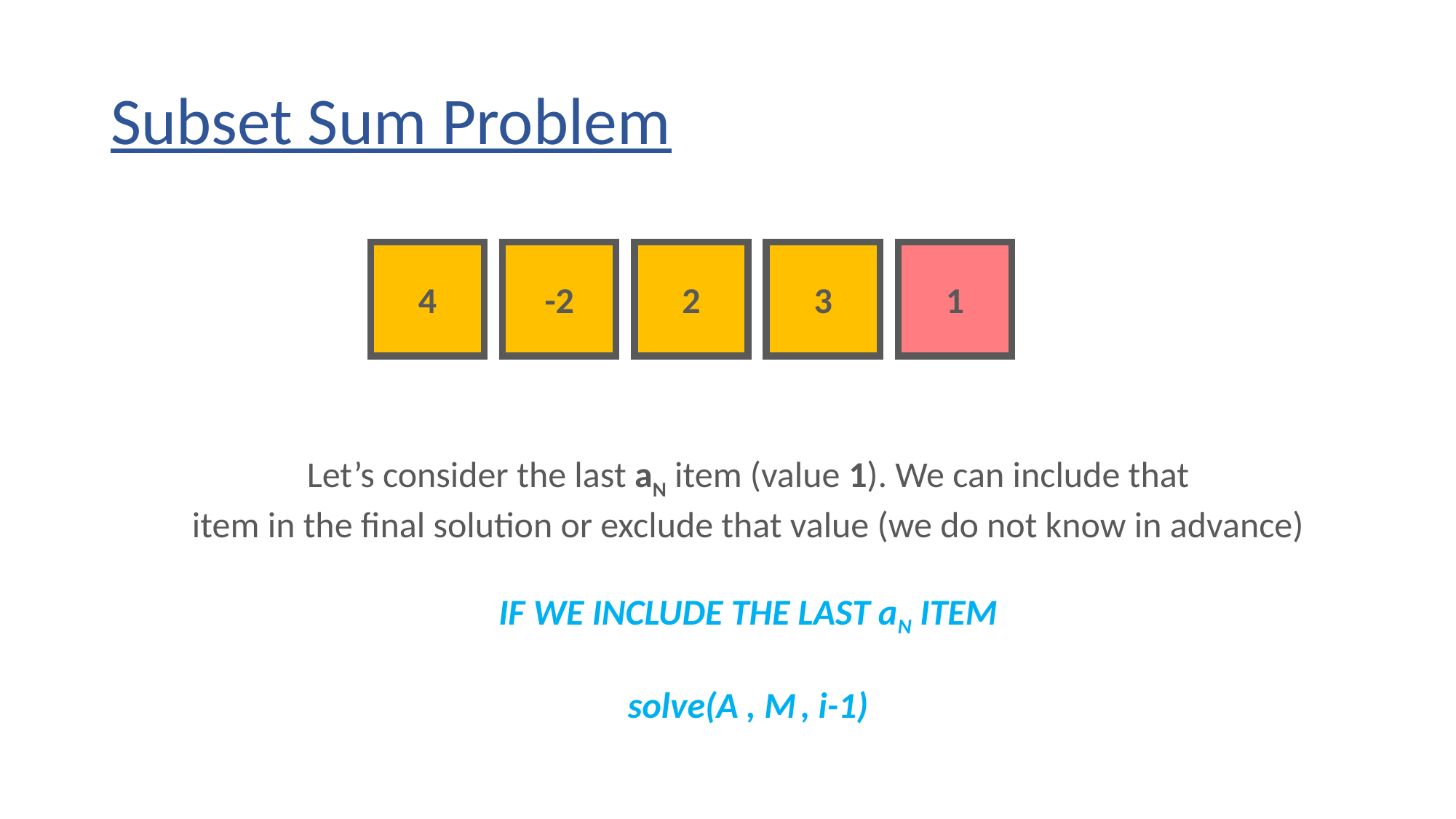

# Subset Sum Problem
4
-2
2
3
1
Let’s consider the last aN item (value 1). We can include that
item in the final solution or exclude that value (we do not know in advance)

IF WE INCLUDE THE LAST aN ITEM

solve(A , M , i-1)